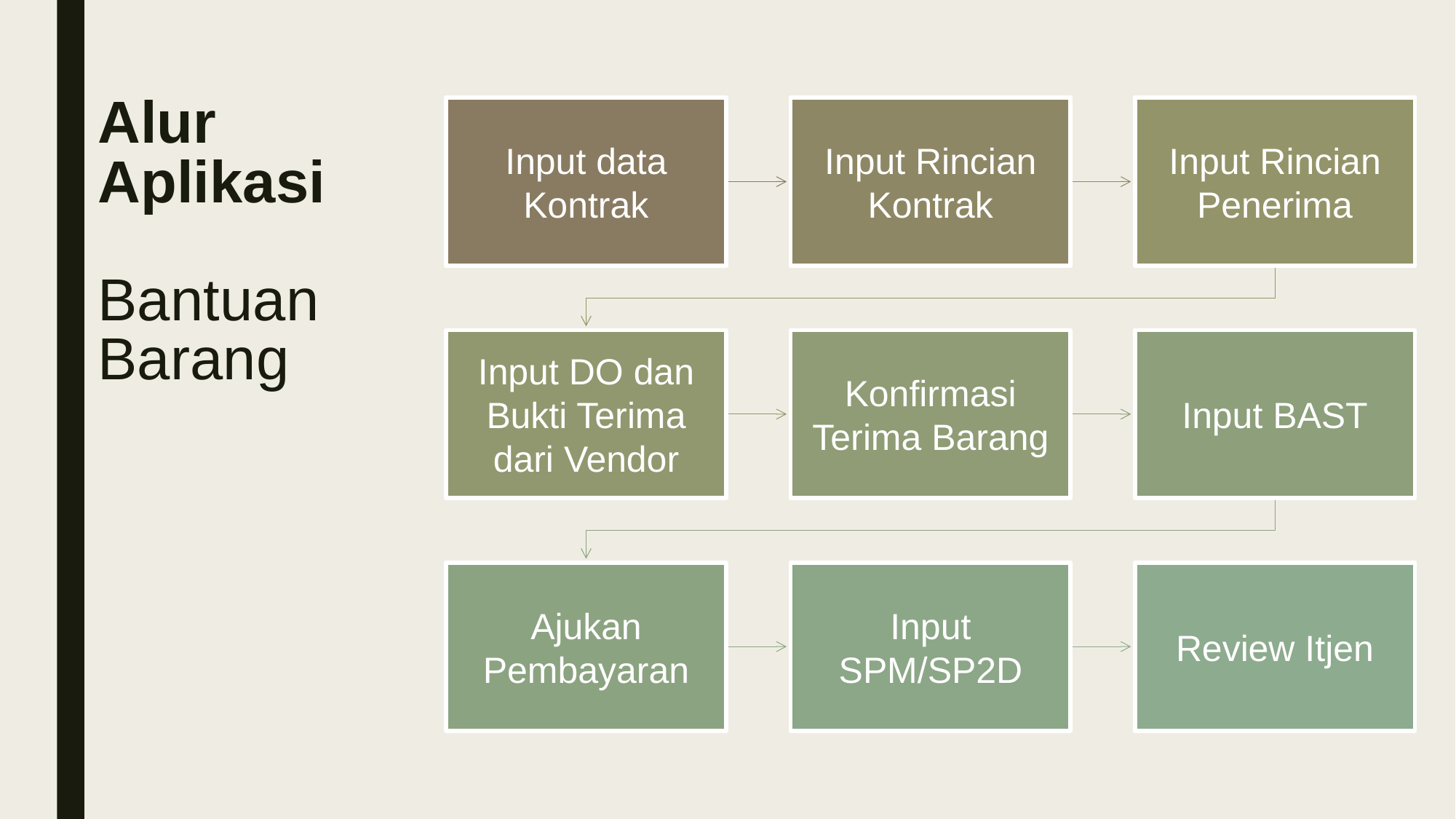

# Alur Aplikasi Bantuan Barang

Input data Kontrak

Input Rincian Kontrak

Input Rincian Penerima

Input DO dan Bukti Terima dari Vendor

Konfirmasi Terima Barang

Input BAST

Ajukan Pembayaran

Input SPM/SP2D
Review Itjen